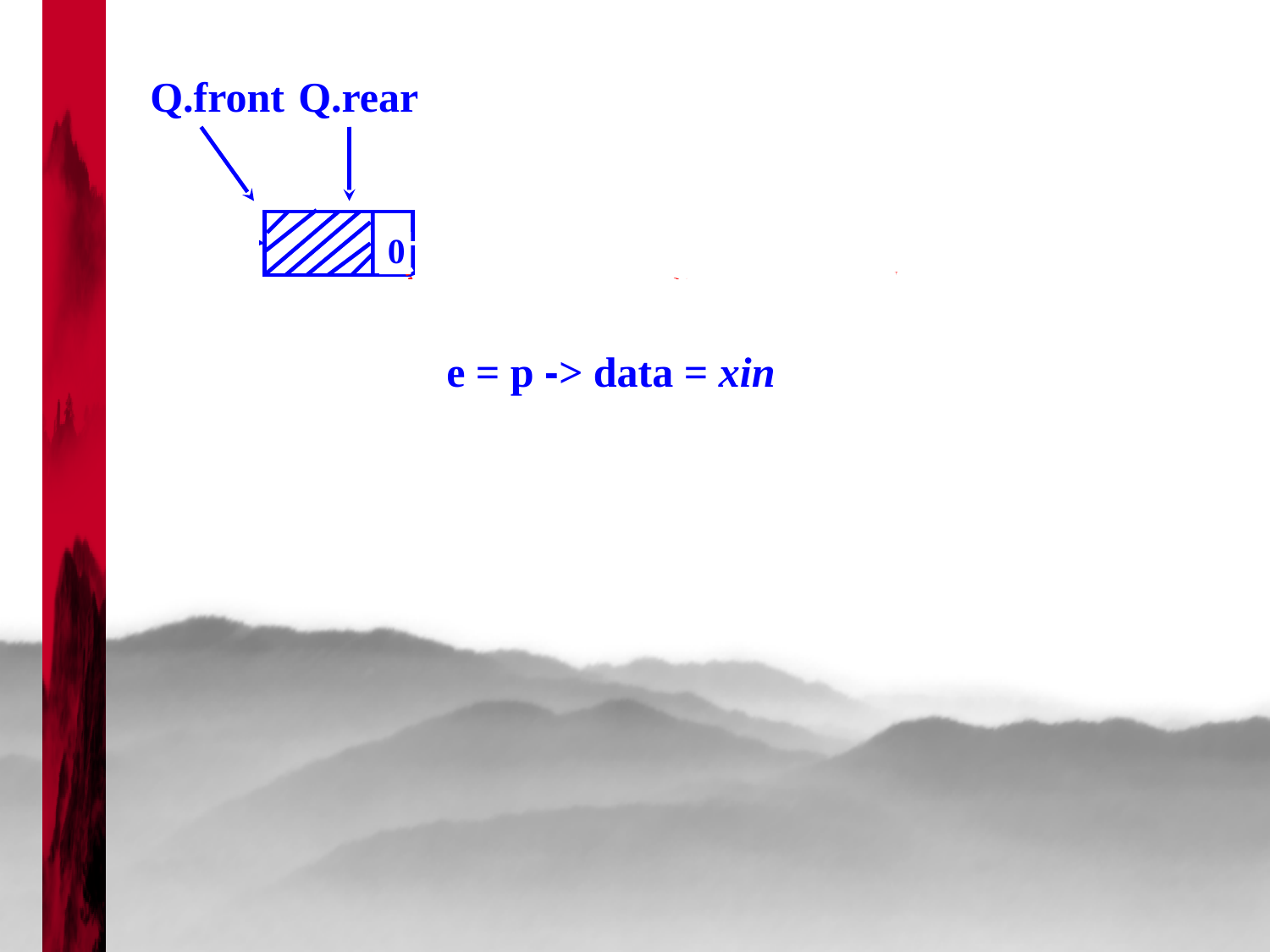

Q.rear

Q.front
Q.rear

  S

zhou
jin
xin

0

  p

  p

  p

0

e = p -> data = zhou
e = p -> data = jin
e = p -> data = xin